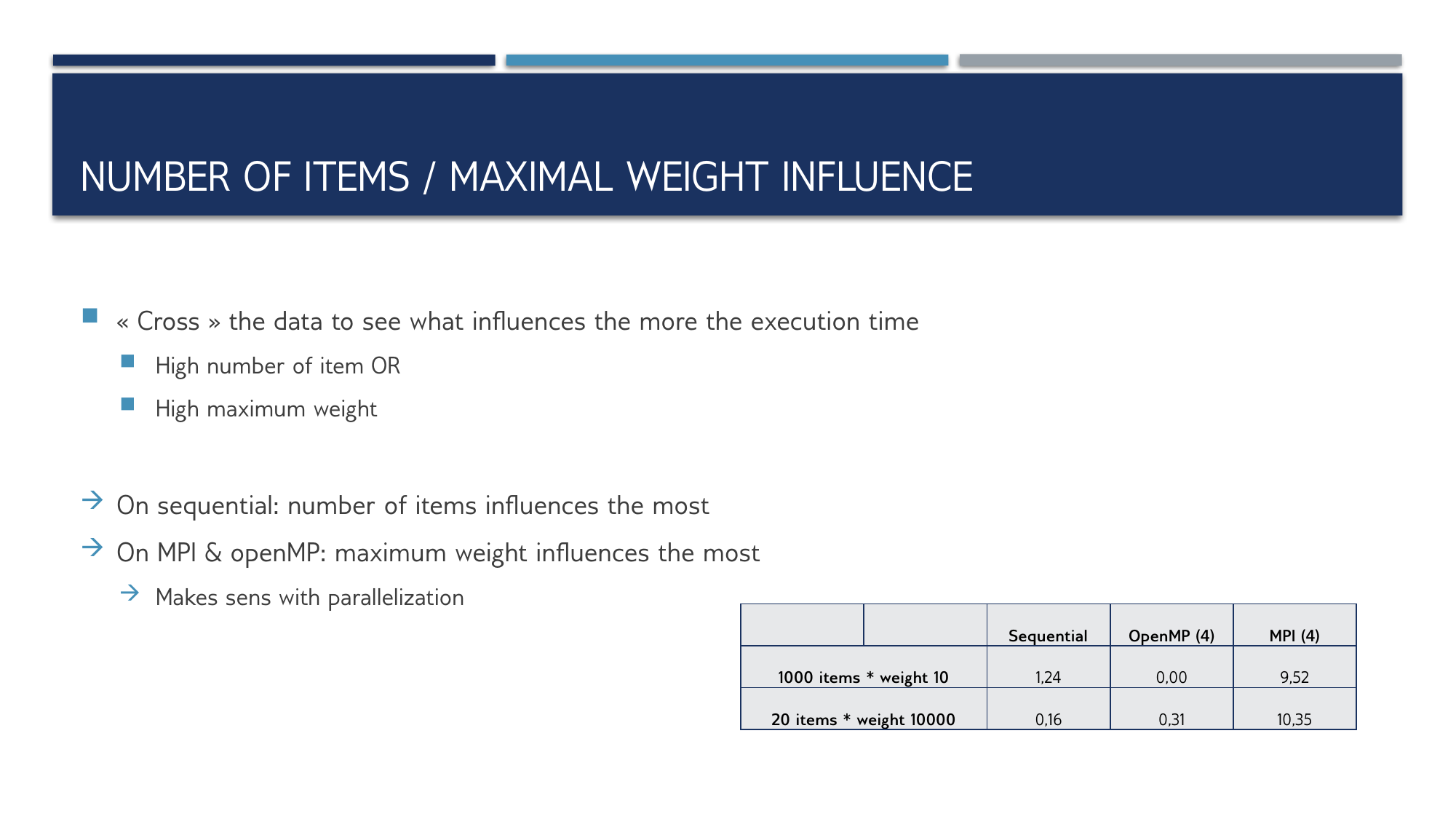

# NUMBER OF ITEMS / MAXIMAL WEIGHT INFLUENCE
« Cross » the data to see what influences the more the execution time
High number of item OR
High maximum weight

On sequential: number of items influences the most
On MPI & openMP: maximum weight influences the most
Makes sens with parallelization

|  |  | Sequential | OpenMP (4) | MPI (4) |
| --- | --- | --- | --- | --- |
| 1000 items \* weight 10 |  | 1,24 | 0,00 | 9,52 |
| 20 items \* weight 10000 |  | 0,16 | 0,31 | 10,35 |